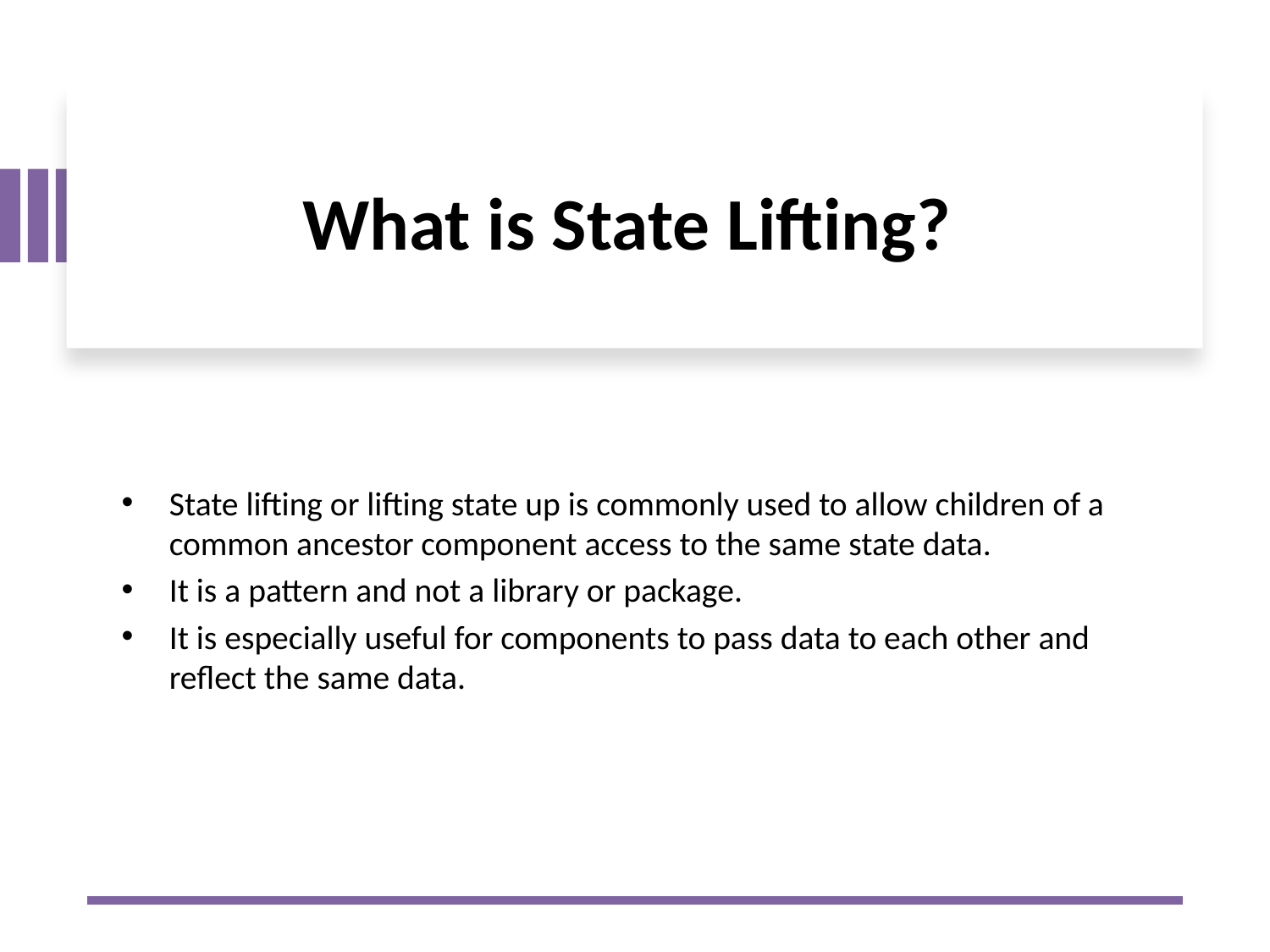

# What is State Lifting?

State lifting or lifting state up is commonly used to allow children of a common ancestor component access to the same state data.
It is a pattern and not a library or package.
It is especially useful for components to pass data to each other and reflect the same data.